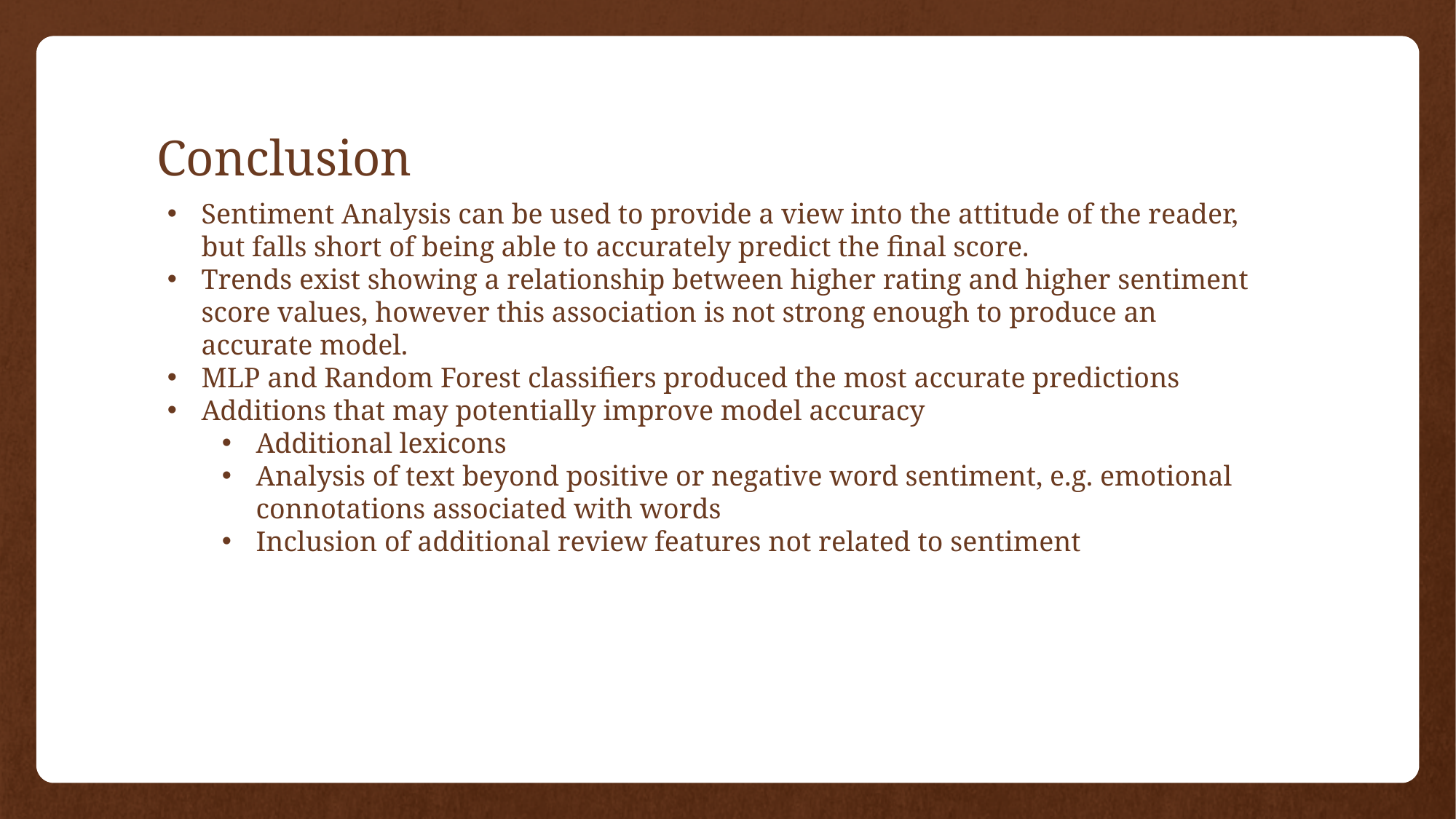

# Conclusion
Sentiment Analysis can be used to provide a view into the attitude of the reader, but falls short of being able to accurately predict the final score.
Trends exist showing a relationship between higher rating and higher sentiment score values, however this association is not strong enough to produce an accurate model.
MLP and Random Forest classifiers produced the most accurate predictions
Additions that may potentially improve model accuracy
Additional lexicons
Analysis of text beyond positive or negative word sentiment, e.g. emotional connotations associated with words
Inclusion of additional review features not related to sentiment